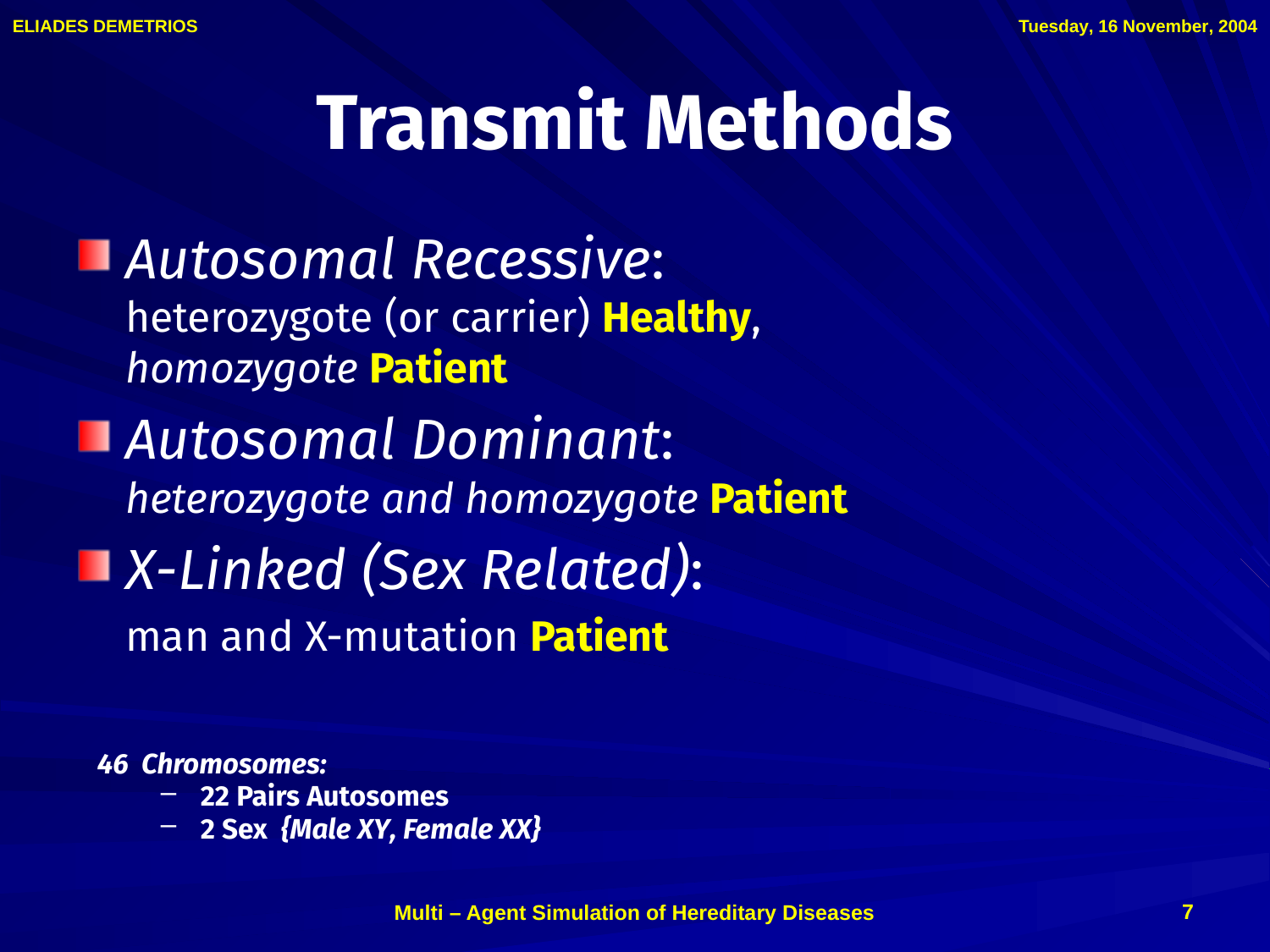

# Transmit Methods
Autosomal Recessive:
heterozygote (or carrier) Healthy,
homozygote Patient
Autosomal Dominant:
heterozygote and homozygote Patient
Χ-Linked (Sex Related):
	man and X-mutation Patient
46  Chromosomes:
22 Pairs Autosomes
2 Sex  {Male ΧΥ, Female ΧΧ}
7
Multi – Agent Simulation of Hereditary Diseases